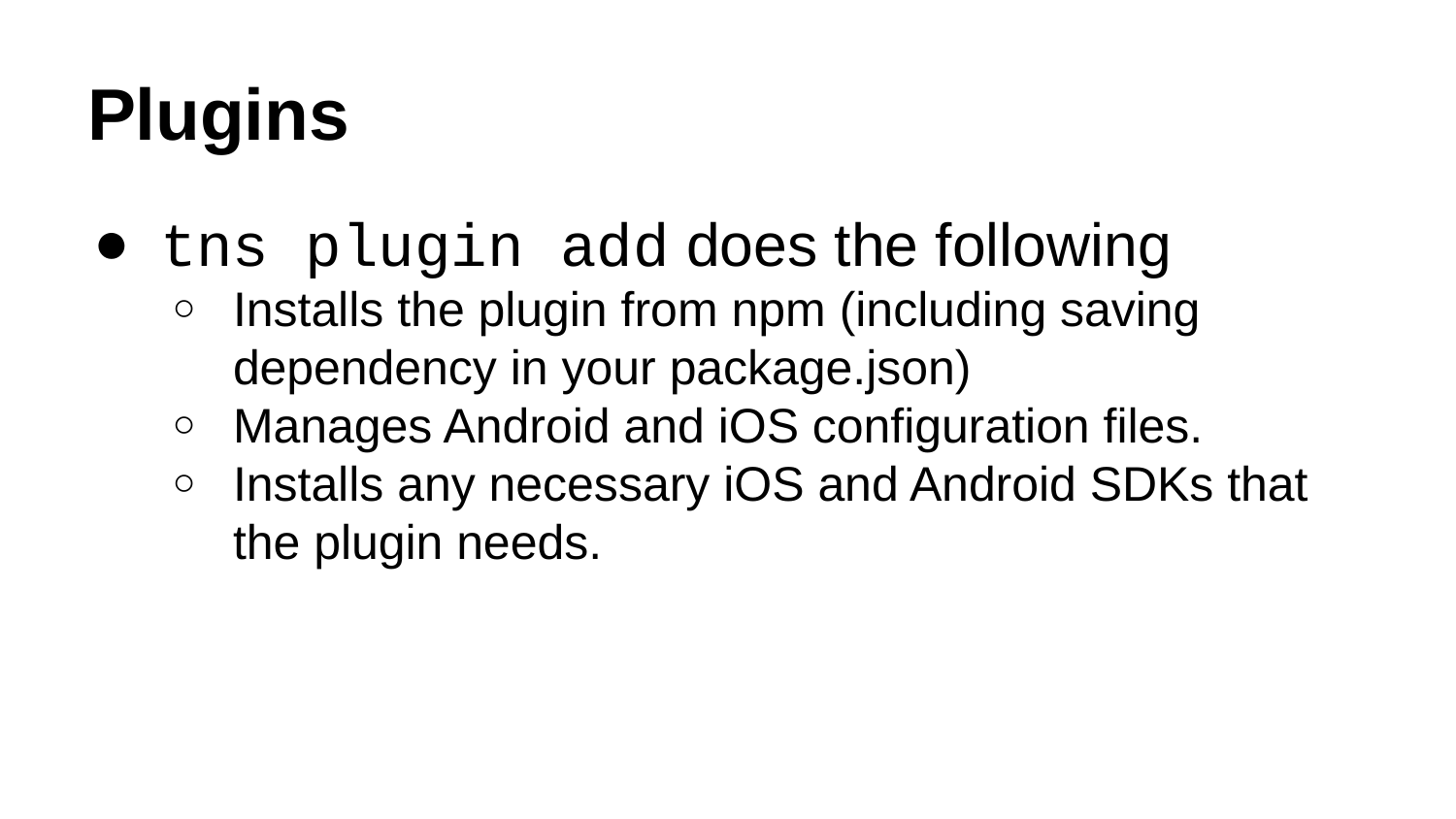

# Plugins
tns plugin add does the following
Installs the plugin from npm (including saving dependency in your package.json)
Manages Android and iOS configuration files.
Installs any necessary iOS and Android SDKs that the plugin needs.